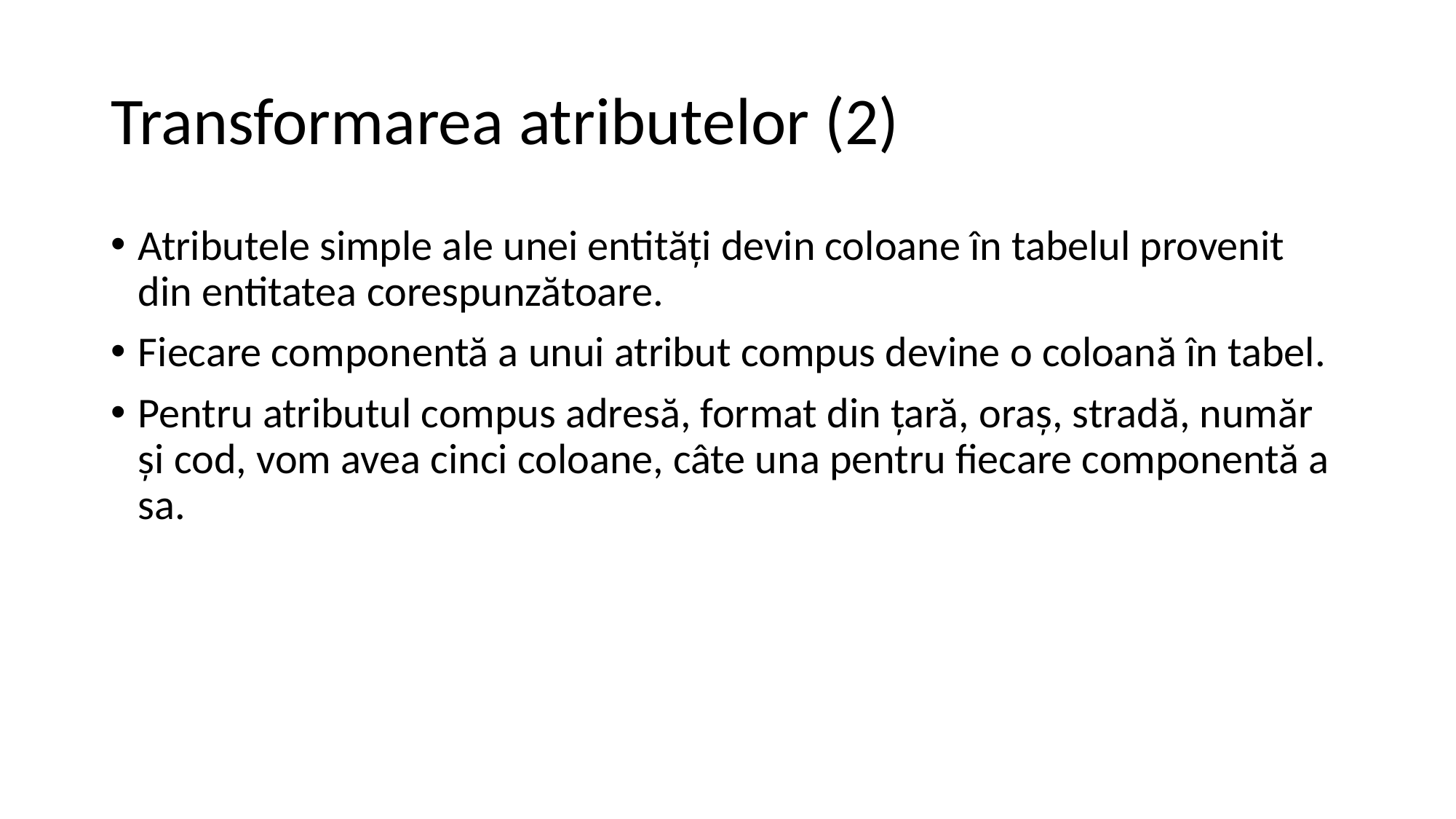

# Transformarea atributelor (2)
Atributele simple ale unei entităţi devin coloane în tabelul provenit din entitatea corespunzătoare.
Fiecare componentă a unui atribut compus devine o coloană în tabel.
Pentru atributul compus adresă, format din ţară, oraş, stradă, număr şi cod, vom avea cinci coloane, câte una pentru fiecare componentă a sa.